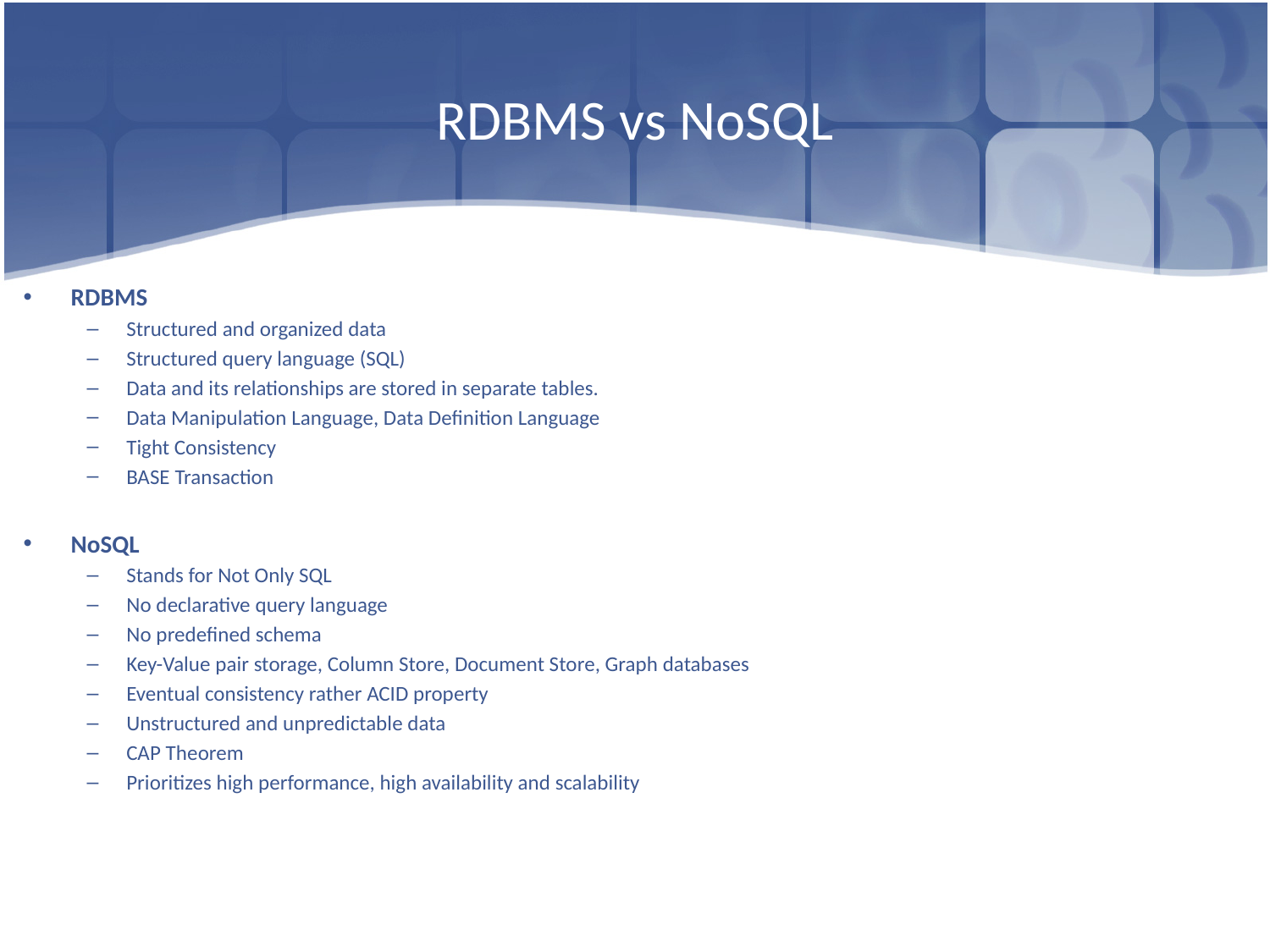

# RDBMS vs NoSQL
RDBMS
Structured and organized data
Structured query language (SQL)
Data and its relationships are stored in separate tables.
Data Manipulation Language, Data Definition Language
Tight Consistency
BASE Transaction

NoSQL
Stands for Not Only SQL
No declarative query language
No predefined schema
Key-Value pair storage, Column Store, Document Store, Graph databases
Eventual consistency rather ACID property
Unstructured and unpredictable data
CAP Theorem
Prioritizes high performance, high availability and scalability